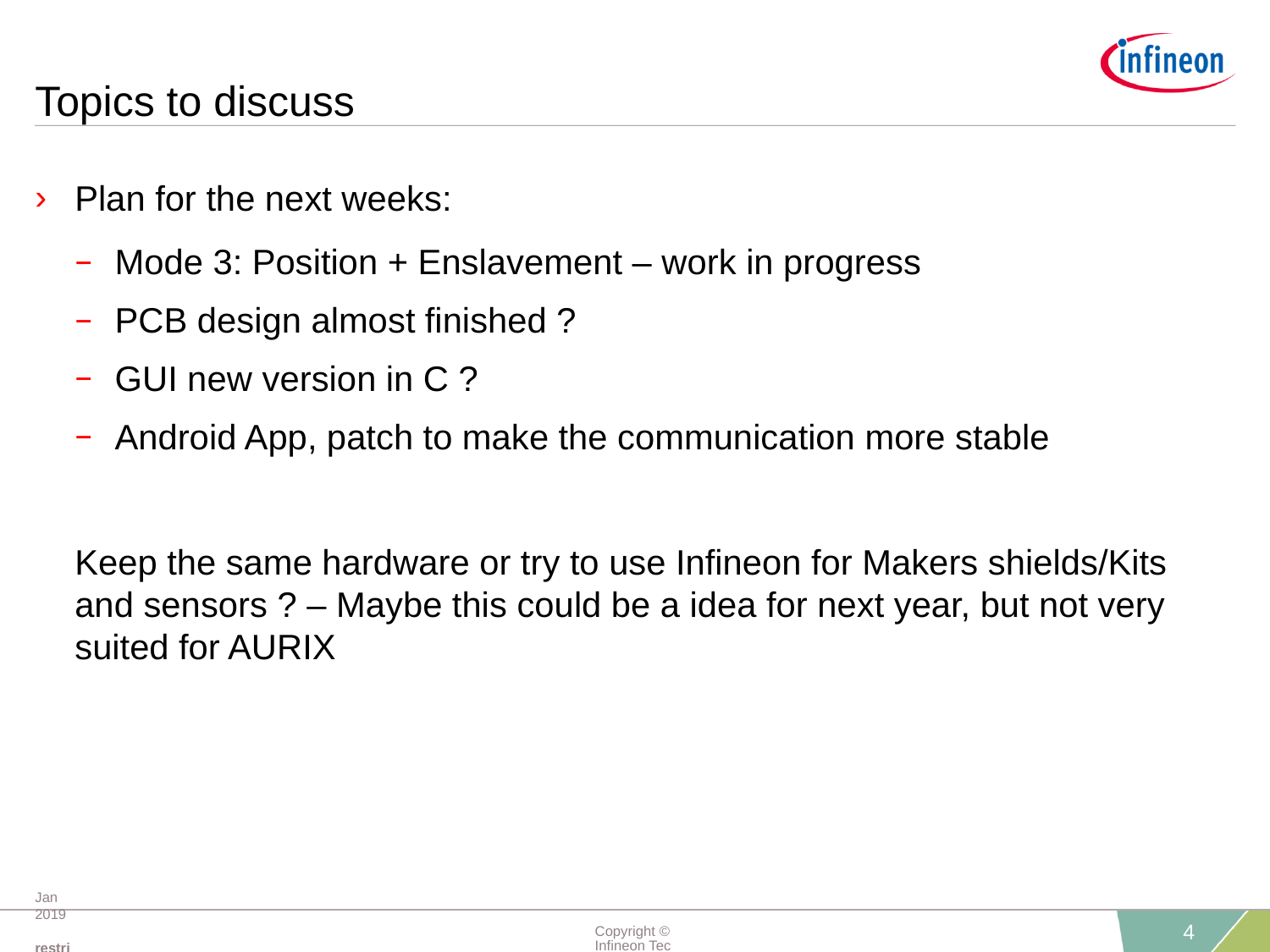

# Topics to discuss
Plan for the next weeks:
Mode 3: Position + Enslavement – work in progress
PCB design almost finished ?
GUI new version in C ?
Android App, patch to make the communication more stable

Keep the same hardware or try to use Infineon for Makers shields/Kits and sensors ? – Maybe this could be a idea for next year, but not very suited for AURIX

Jan 2019             restricted
Copyright © Infineon Technologies AG 2019. All rights reserved.
4